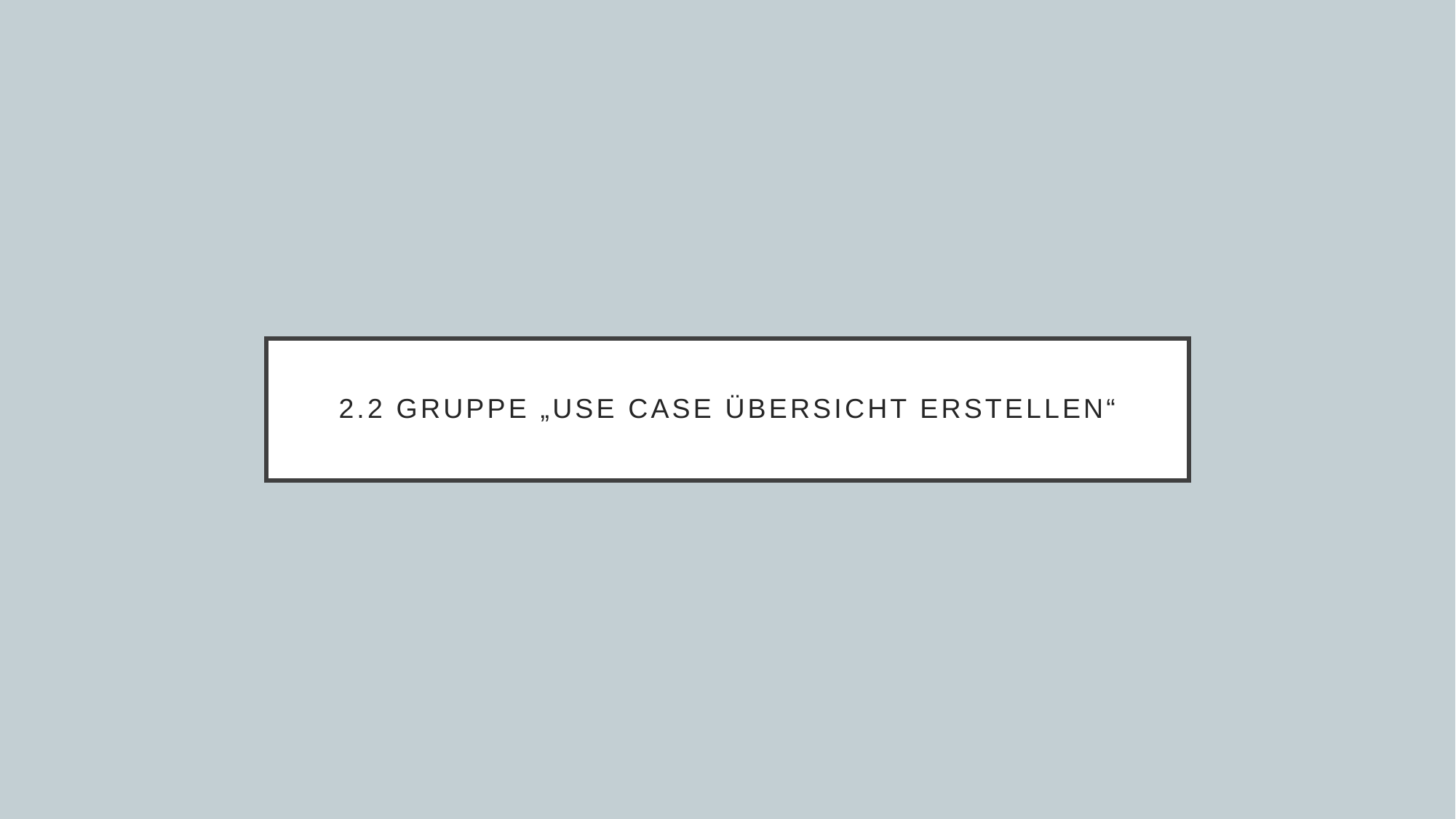

# 2.2 Gruppe „Use Case Übersicht erstellen“